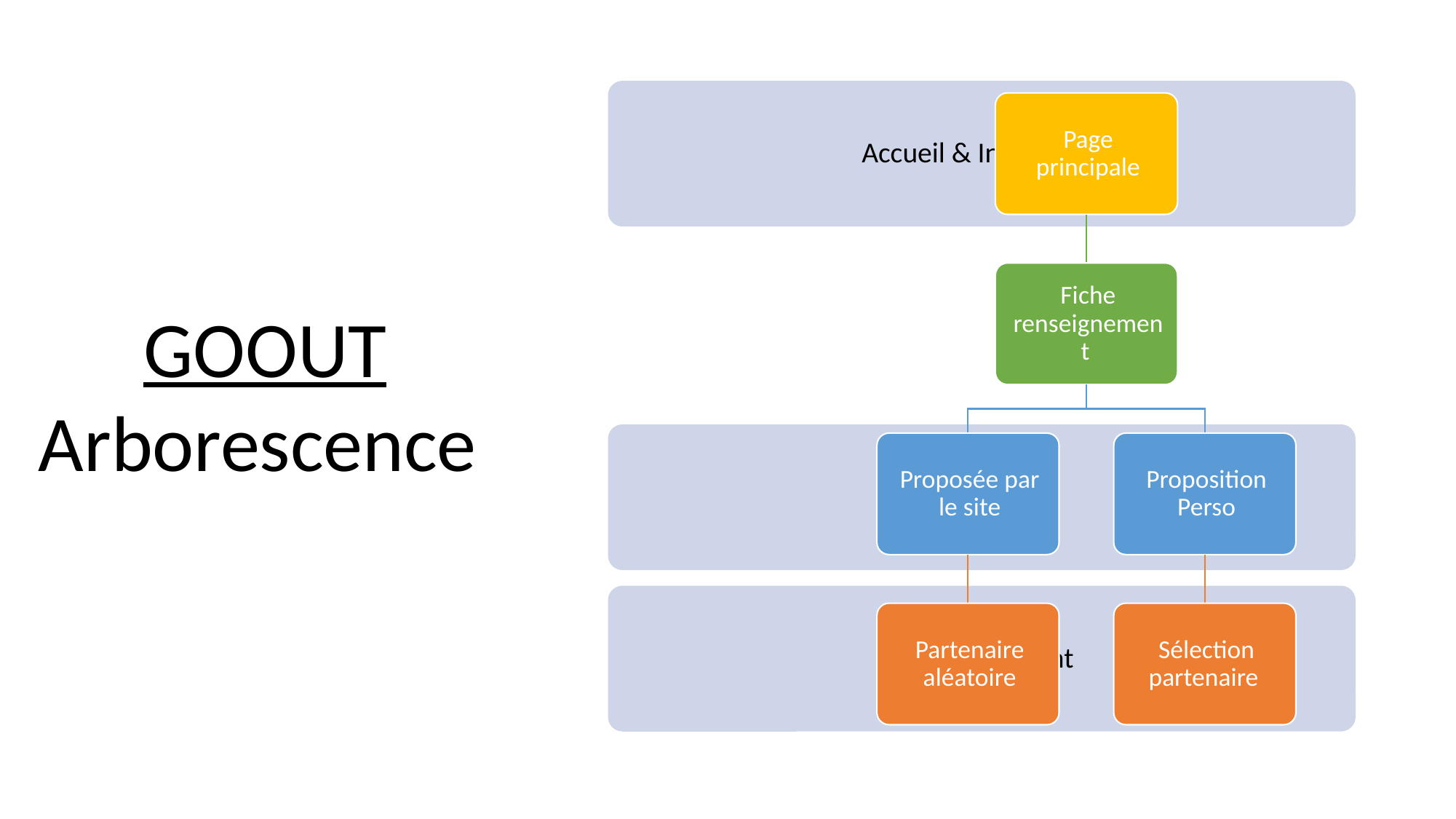

GOOUT
Arborescence
Positionnement
Catégorie
D’activité
Accueil & Inscription
Page principale
Fiche renseignement
Proposée par le site
Partenaire aléatoire
Proposition Perso
Sélection partenaire
5